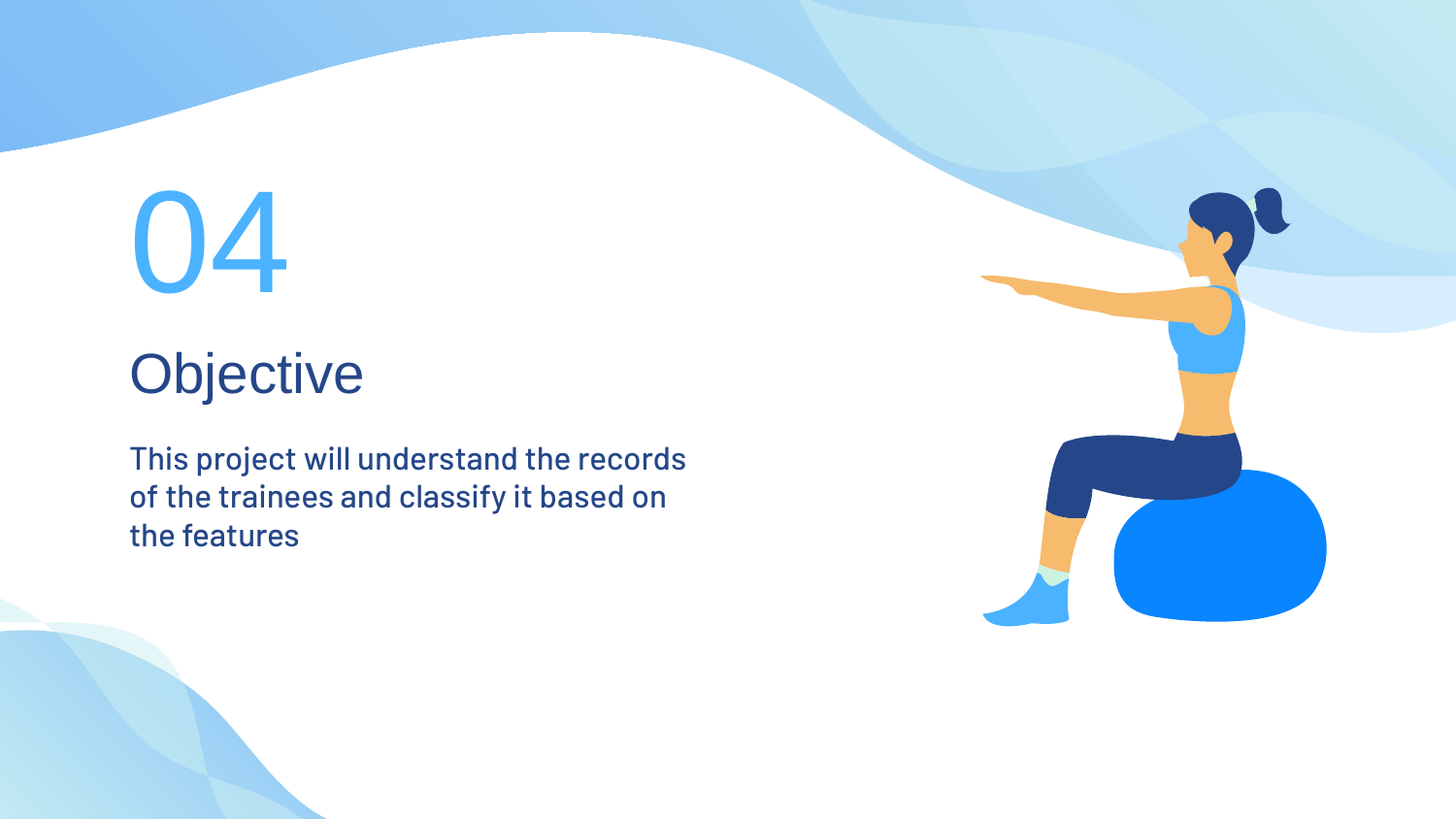

04

# Objective
This project will understand the records of the trainees and classify it based on the features